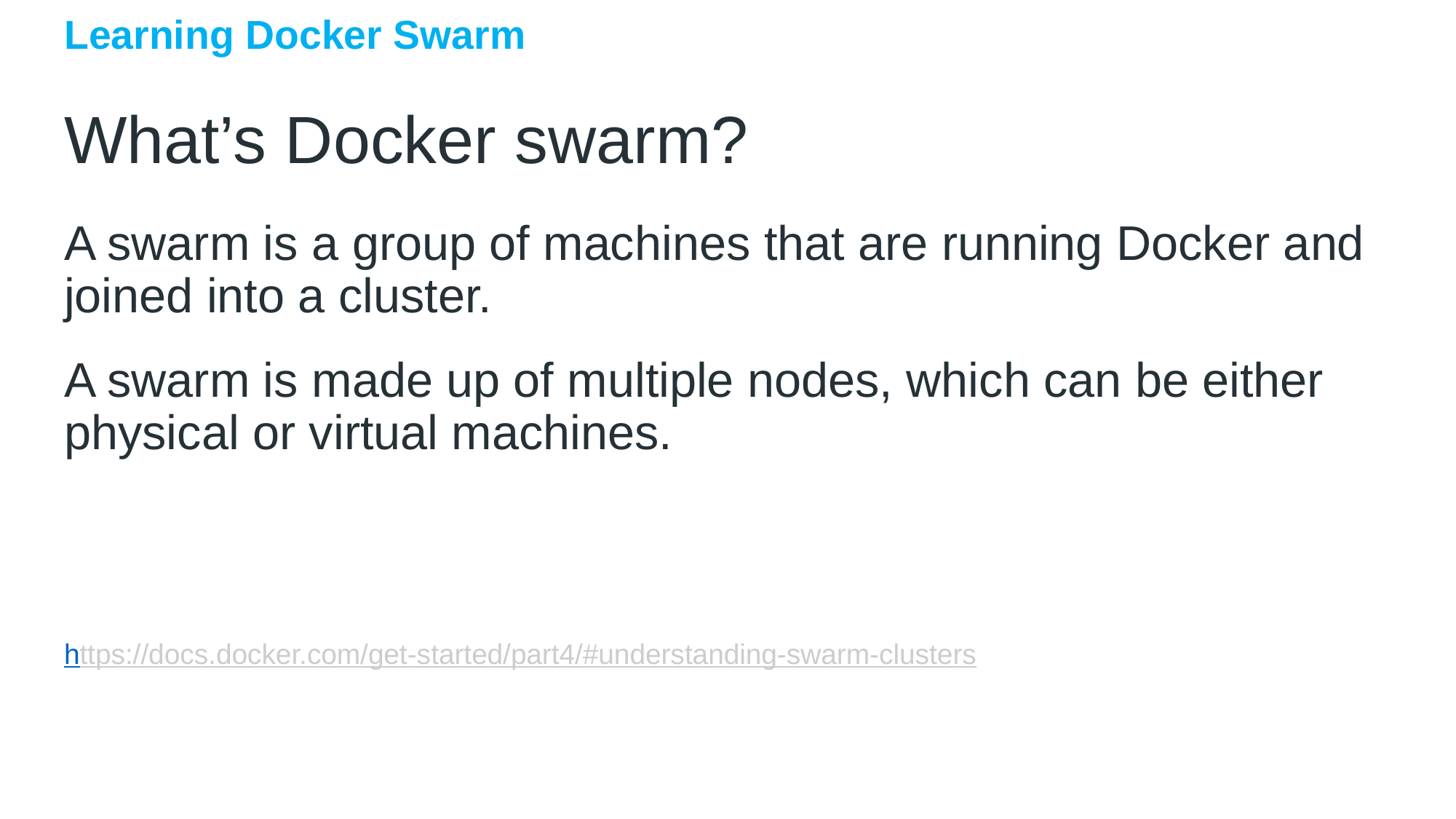

Learning Docker Swarm
# What’s Docker swarm?
A swarm is a group of machines that are running Docker and joined into a cluster.
A swarm is made up of multiple nodes, which can be either physical or virtual machines.

https://docs.docker.com/get-started/part4/#understanding-swarm-clusters